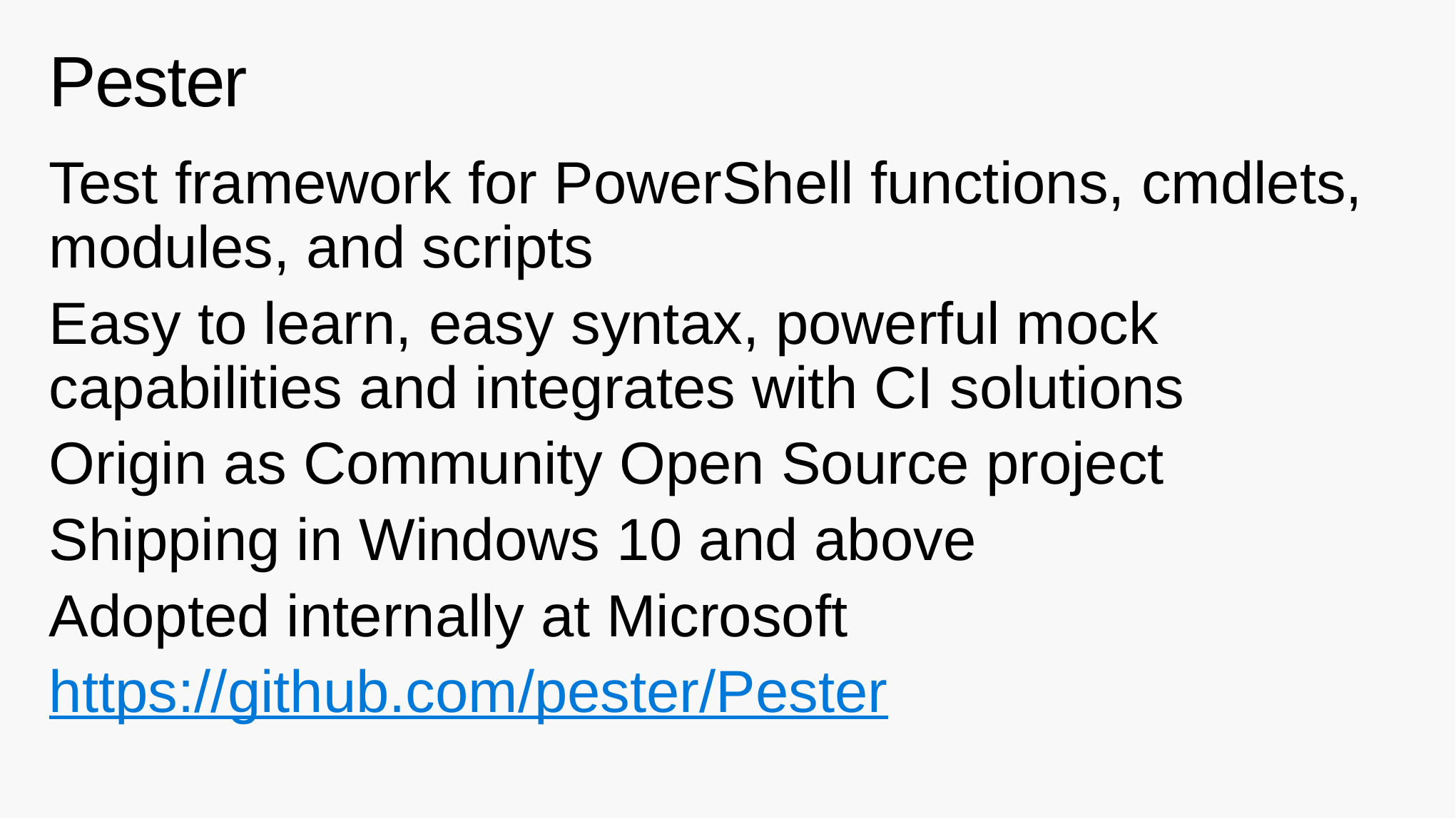

# Pester
Test framework for PowerShell functions, cmdlets, modules, and scripts
Easy to learn, easy syntax, powerful mock capabilities and integrates with CI solutions
Origin as Community Open Source project
Shipping in Windows 10 and above
Adopted internally at Microsoft
https://github.com/pester/Pester